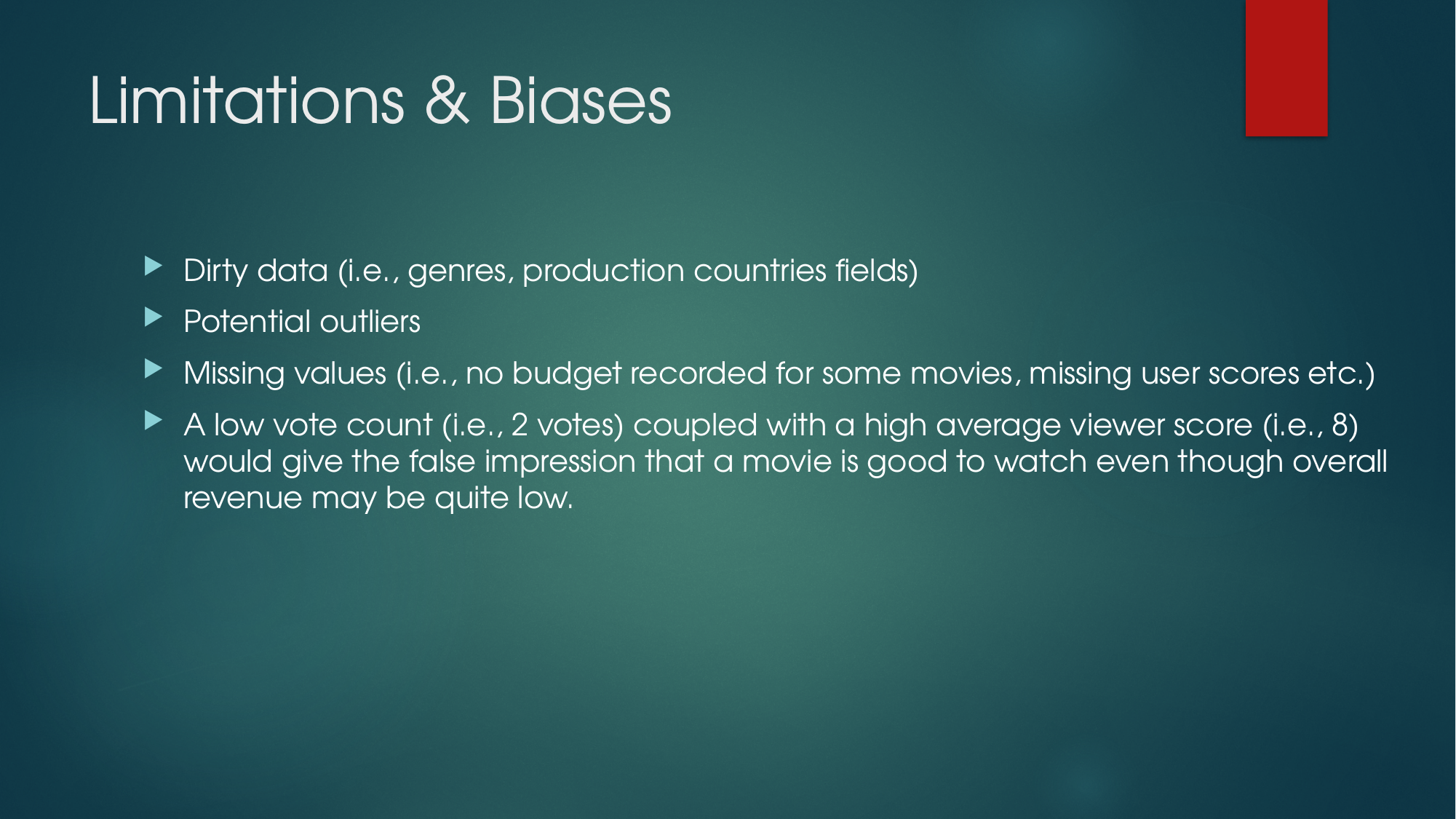

# Limitations & Biases
Dirty data (i.e., genres, production countries fields)
Potential outliers
Missing values (i.e., no budget recorded for some movies, missing user scores etc.)
A low vote count (i.e., 2 votes) coupled with a high average viewer score (i.e., 8) would give the false impression that a movie is good to watch even though overall revenue may be quite low.